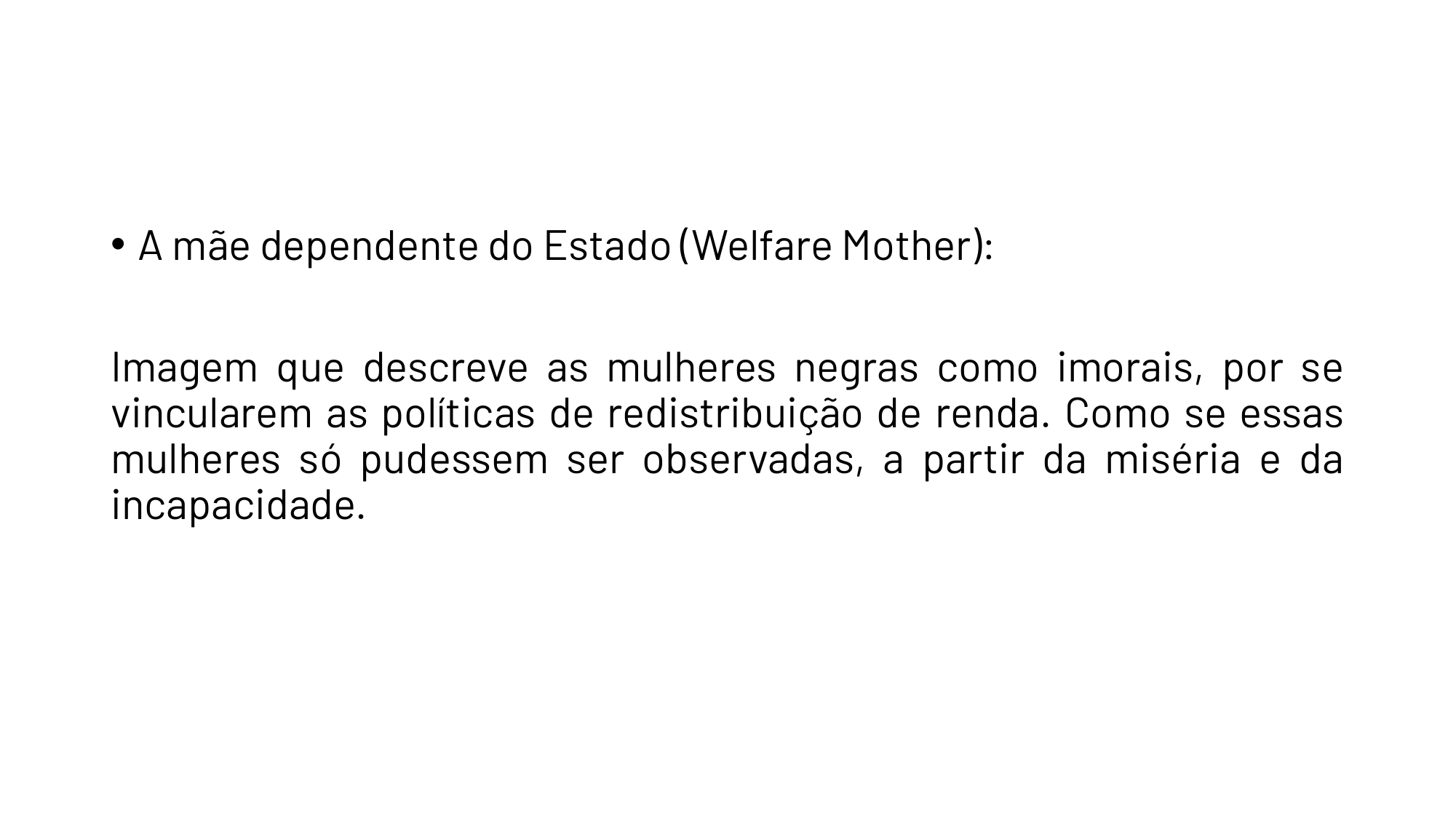

#
A mãe dependente do Estado (Welfare Mother):

Imagem que descreve as mulheres negras como imorais, por se vincularem as políticas de redistribuição de renda. Como se essas mulheres só pudessem ser observadas, a partir da miséria e da incapacidade.